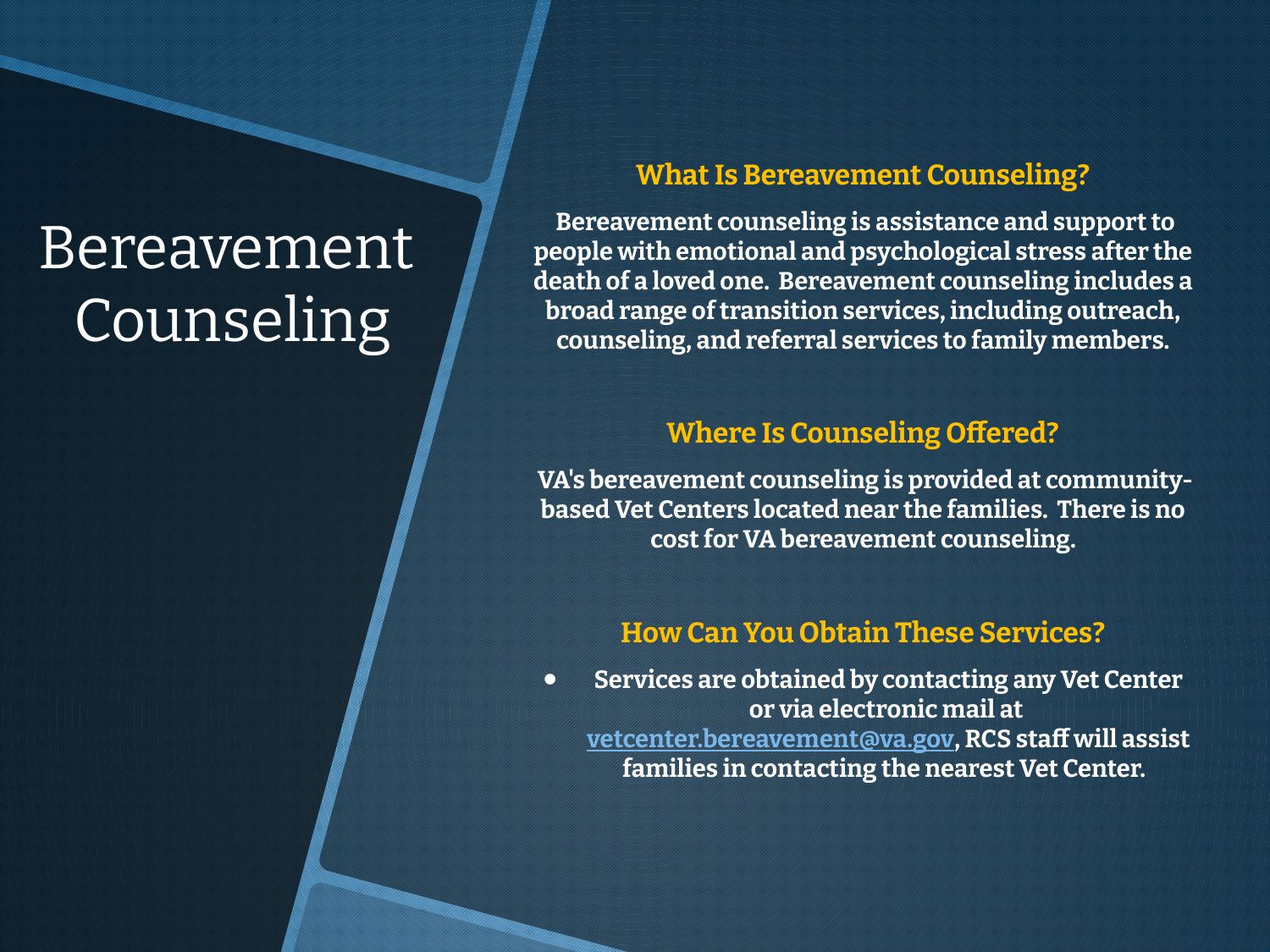

What Is Bereavement Counseling?
 Bereavement counseling is assistance and support to people with emotional and psychological stress after the death of a loved one.  Bereavement counseling includes a broad range of transition services, including outreach, counseling, and referral services to family members.

Where Is Counseling Offered?
 VA's bereavement counseling is provided at community-based Vet Centers located near the families.  There is no cost for VA bereavement counseling.

How Can You Obtain These Services?
Services are obtained by contacting any Vet Center or via electronic mail at vetcenter.bereavement@va.gov, RCS staff will assist families in contacting the nearest Vet Center.

# Bereavement Counseling